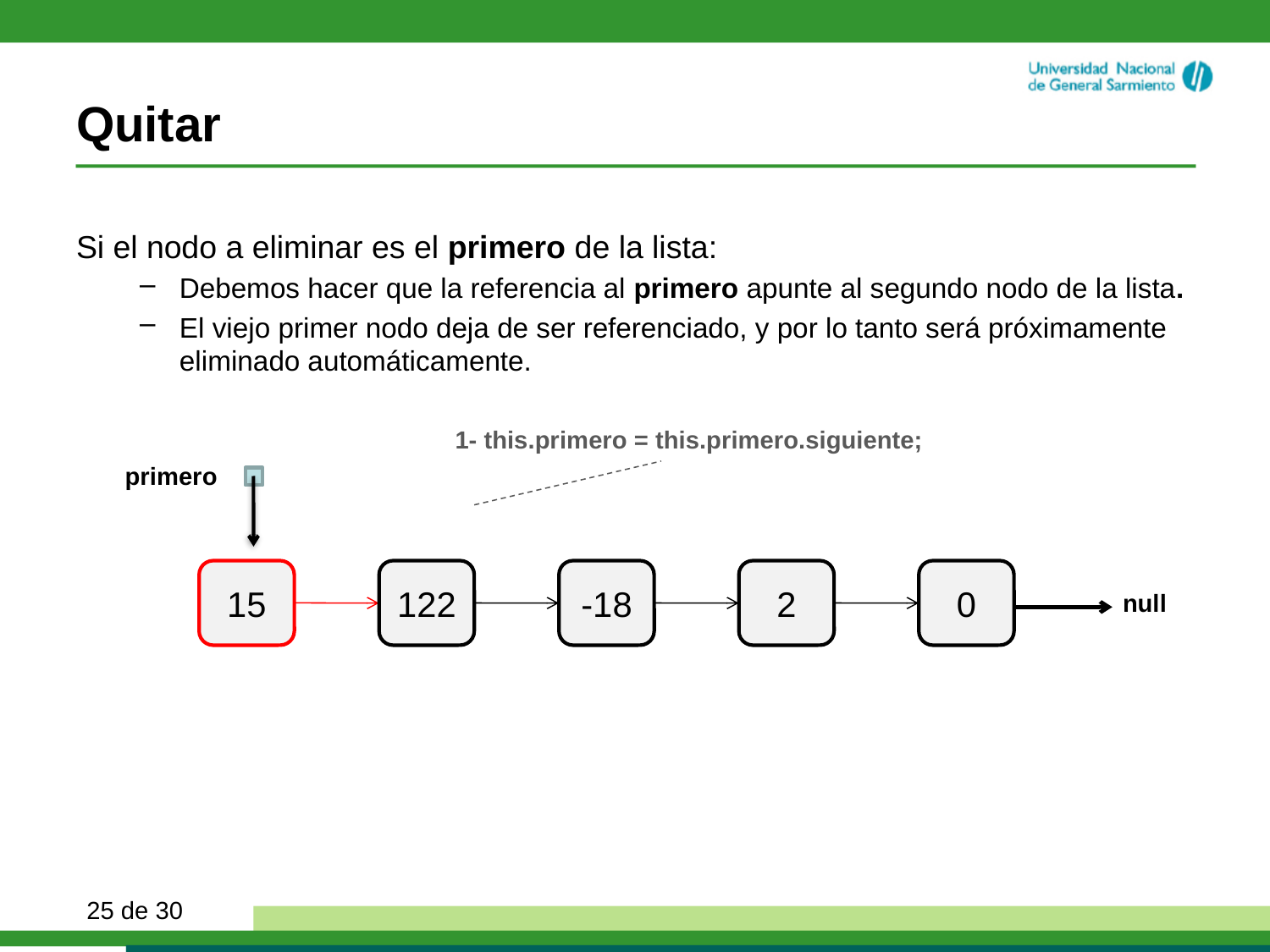

# Quitar
Si el nodo a eliminar es el primero de la lista:
Debemos hacer que la referencia al primero apunte al segundo nodo de la lista.
El viejo primer nodo deja de ser referenciado, y por lo tanto será próximamente eliminado automáticamente.
1- this.primero = this.primero.siguiente;
primero

15
122
-18
2
0
null